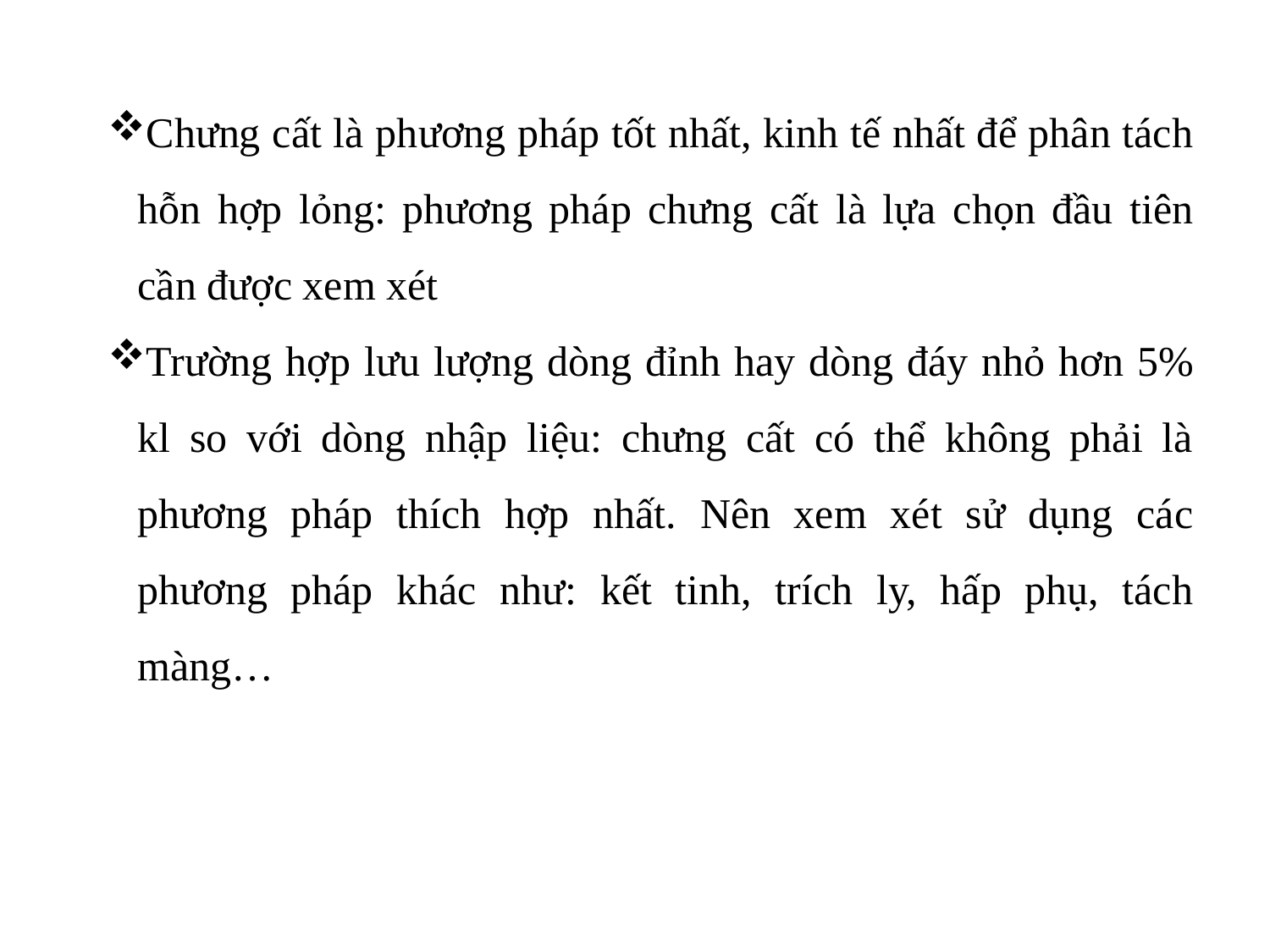

Chưng cất là phương pháp tốt nhất, kinh tế nhất để phân tách hỗn hợp lỏng: phương pháp chưng cất là lựa chọn đầu tiên cần được xem xét
Trường hợp lưu lượng dòng đỉnh hay dòng đáy nhỏ hơn 5% kl so với dòng nhập liệu: chưng cất có thể không phải là phương pháp thích hợp nhất. Nên xem xét sử dụng các phương pháp khác như: kết tinh, trích ly, hấp phụ, tách màng…